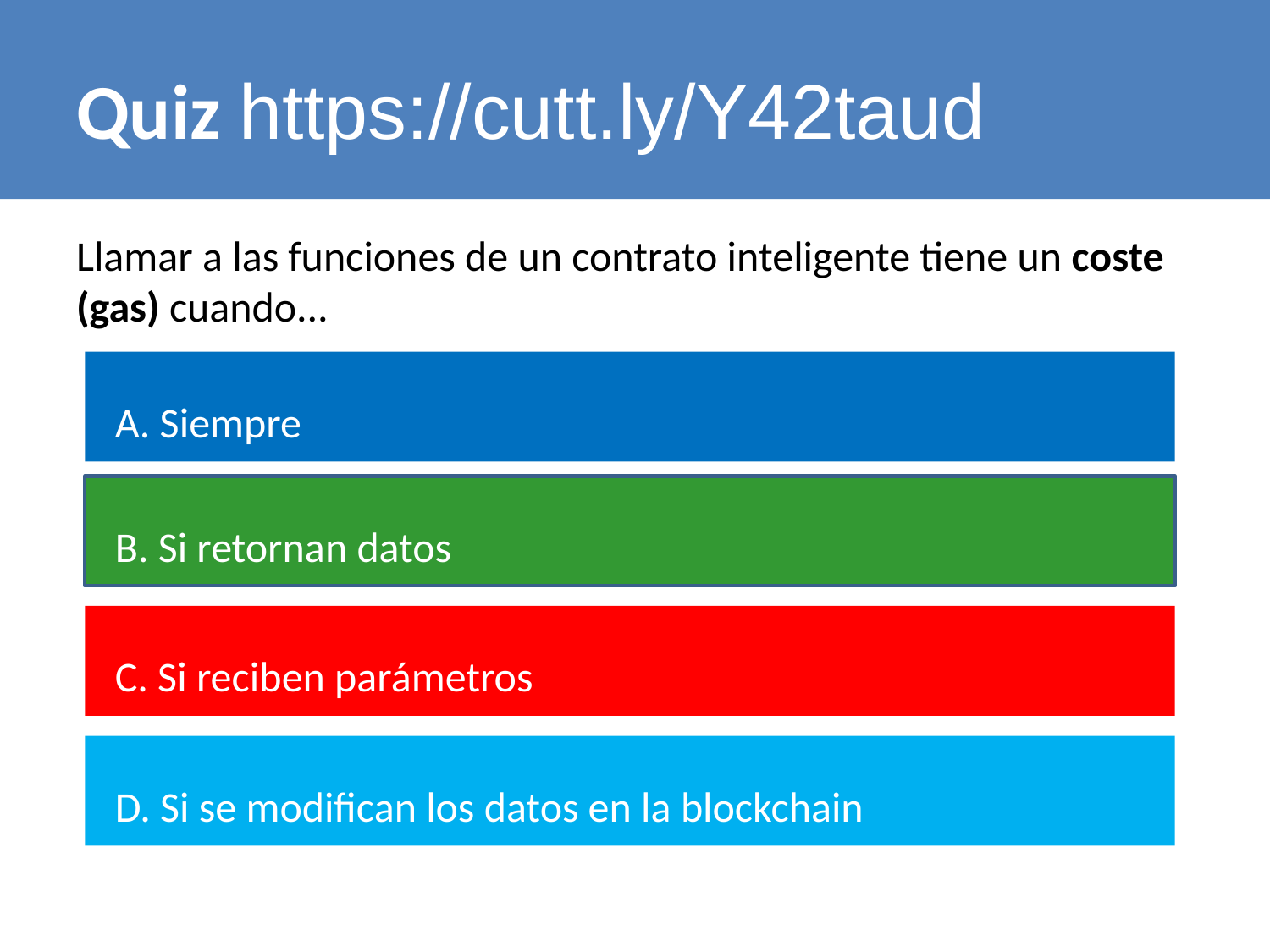

# Quiz https://cutt.ly/Y42taud
Llamar a las funciones de un contrato inteligente tiene un coste (gas) cuando...
 A. Siempre
 B. Si retornan datos
 C. Si reciben parámetros
 D. Si se modifican los datos en la blockchain